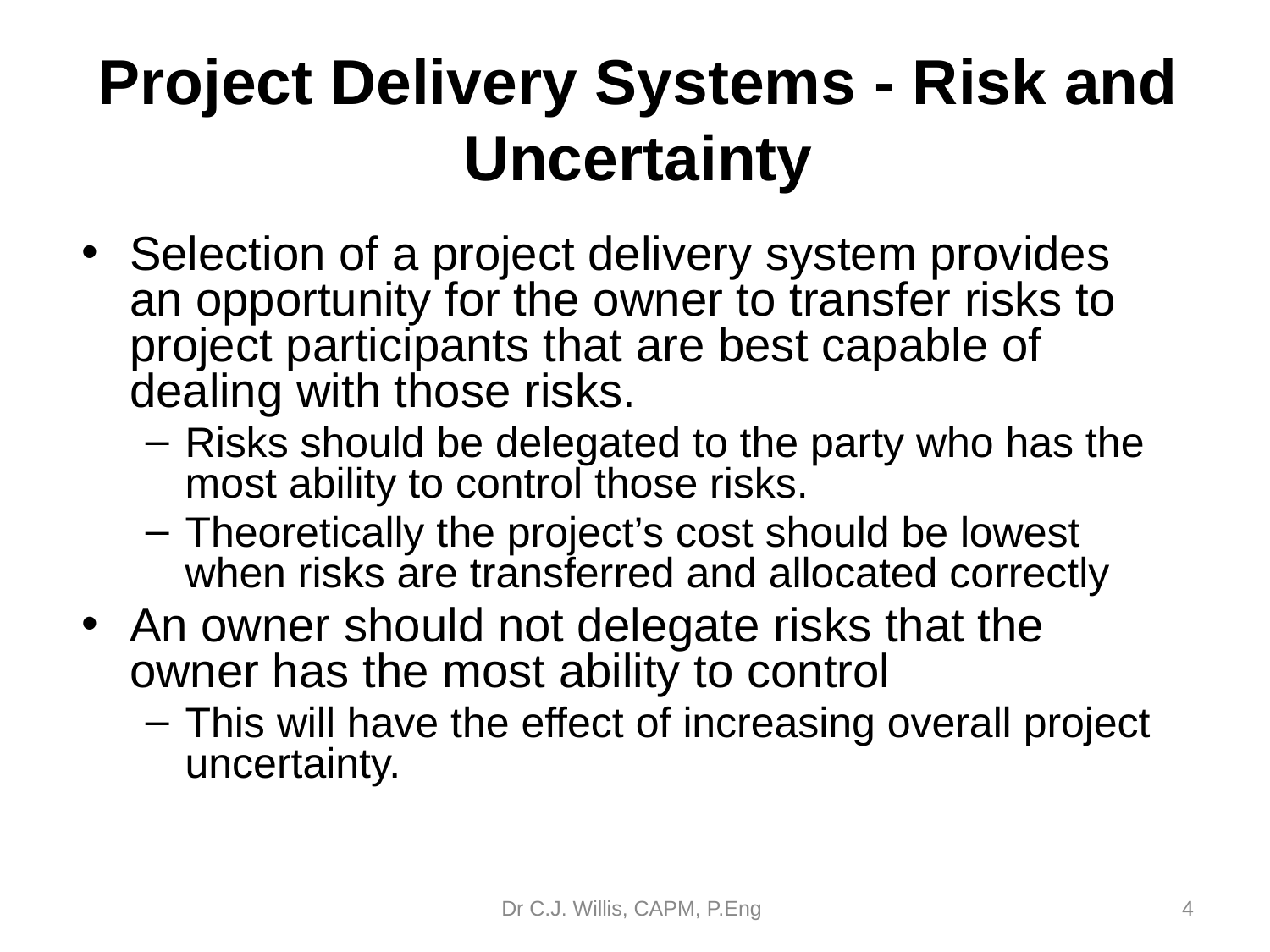

# Project Delivery Systems - Risk and Uncertainty
Selection of a project delivery system provides an opportunity for the owner to transfer risks to project participants that are best capable of dealing with those risks.
Risks should be delegated to the party who has the most ability to control those risks.
Theoretically the project’s cost should be lowest when risks are transferred and allocated correctly
An owner should not delegate risks that the owner has the most ability to control
This will have the effect of increasing overall project uncertainty.
Dr C.J. Willis, CAPM, P.Eng
4